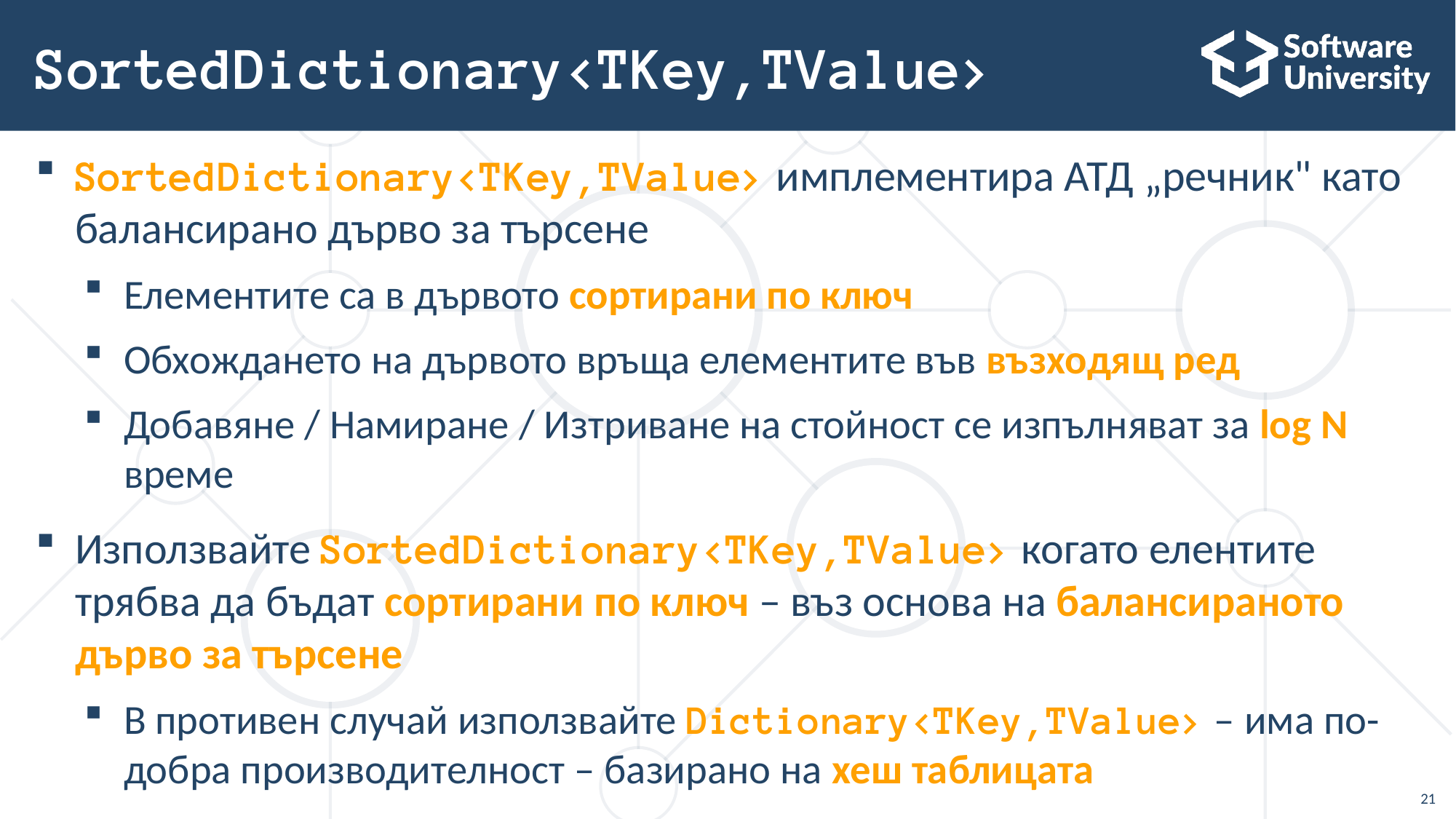

# SortedDictionary<TKey,TValue>
SortedDictionary<TKey,TValue> имплементира АТД „речник" като балансирано дърво за търсене
Елементите са в дървото сортирани по ключ
Обхождането на дървото връща елементите във възходящ ред
Добавяне / Намиране / Изтриване на стойност се изпълняват за log N време
Използвайте SortedDictionary<TKey,TValue> когато елентите трябва да бъдат сортирани по ключ – въз основа на балансираното дърво за търсене
В противен случай използвайте Dictionary<TKey,TValue> – има по-добра производителност – базирано на хеш таблицата
21